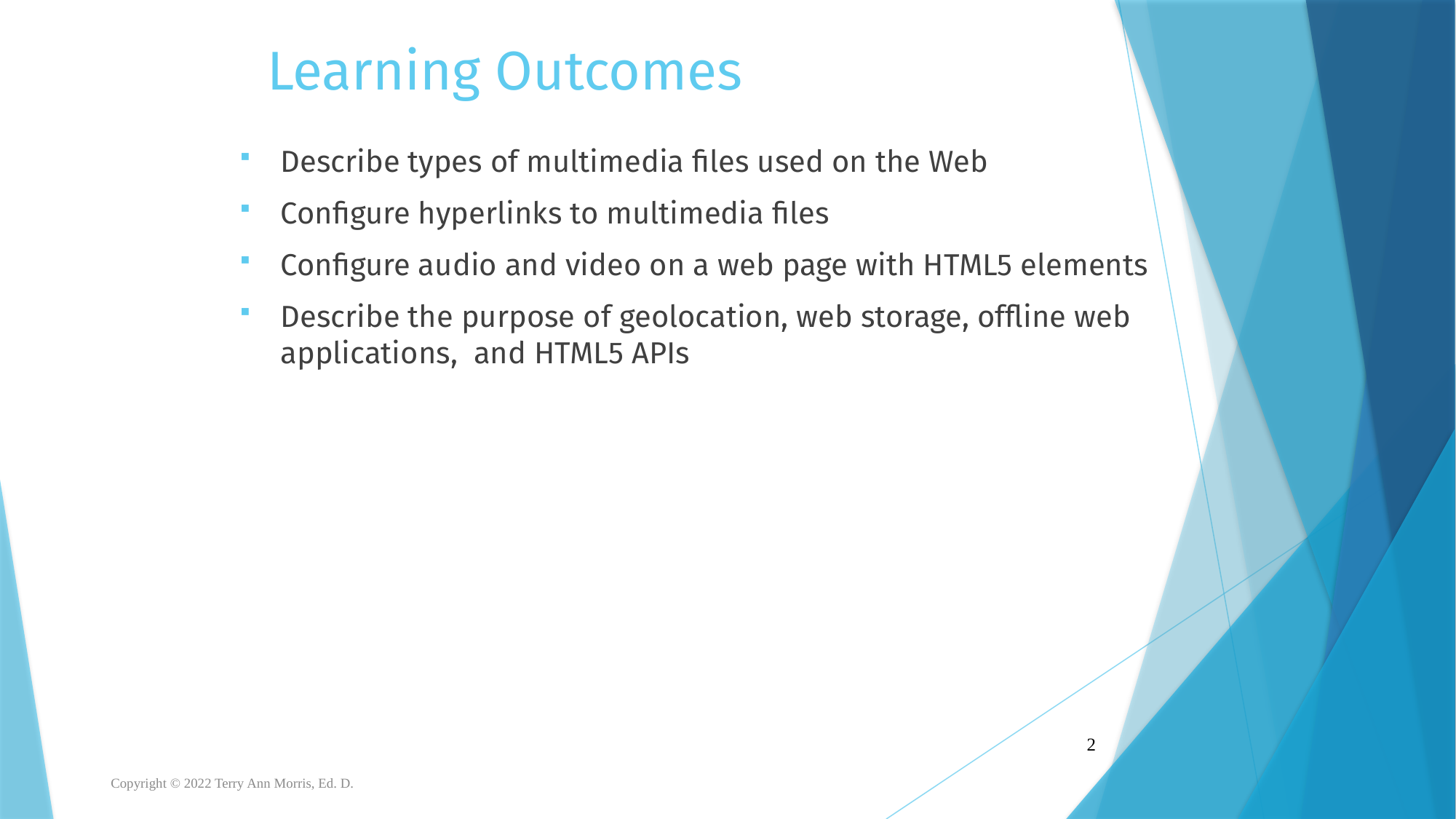

# Learning Outcomes
Describe types of multimedia files used on the Web
Configure hyperlinks to multimedia files
Configure audio and video on a web page with HTML5 elements
Describe the purpose of geolocation, web storage, offline web applications,  and HTML5 APIs

2